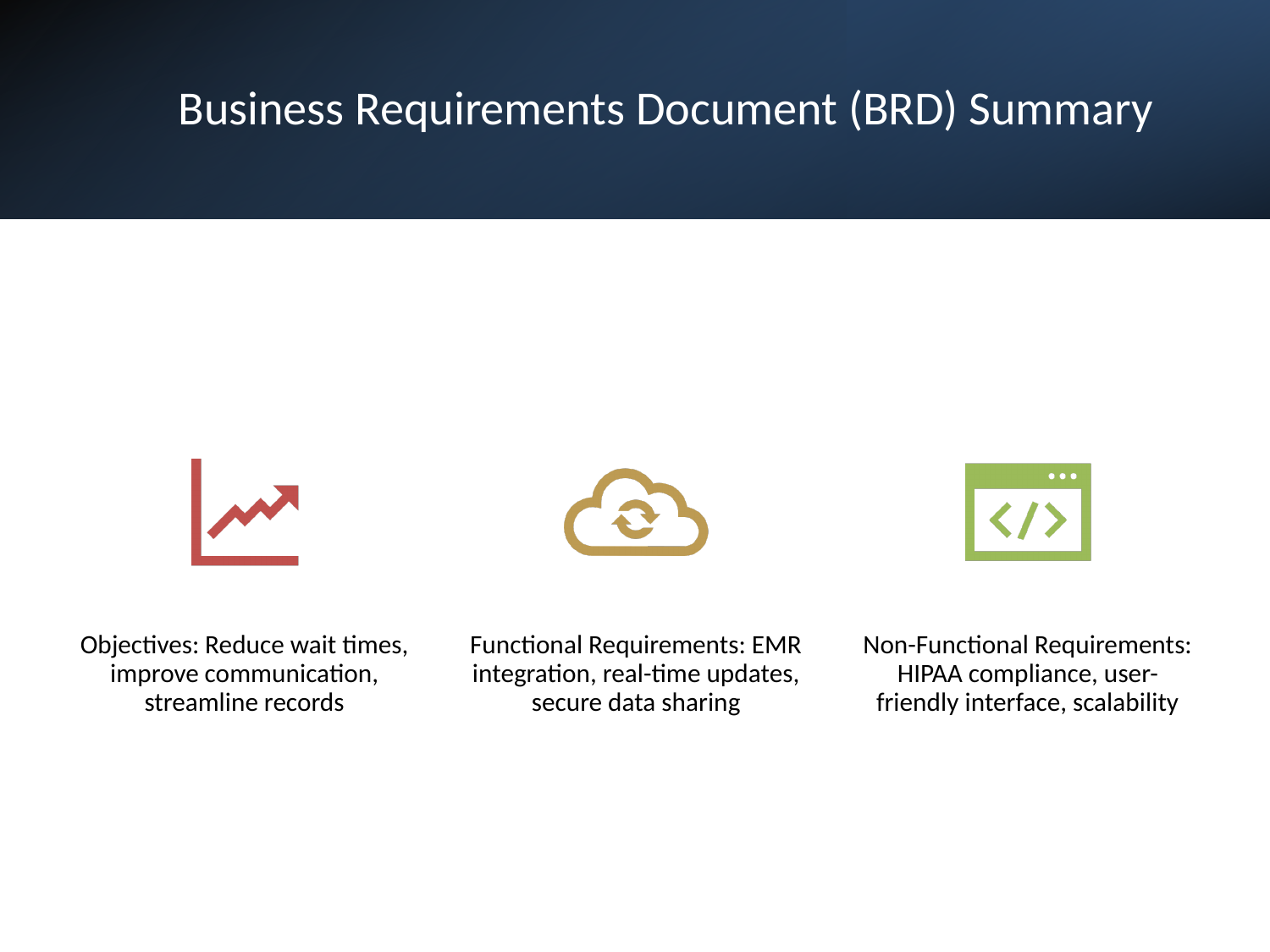

# Business Requirements Document (BRD) Summary
Objectives: Reduce wait times, improve communication, streamline records
Functional Requirements: EMR integration, real-time updates, secure data sharing
Non-Functional Requirements: HIPAA compliance, user-friendly interface, scalability